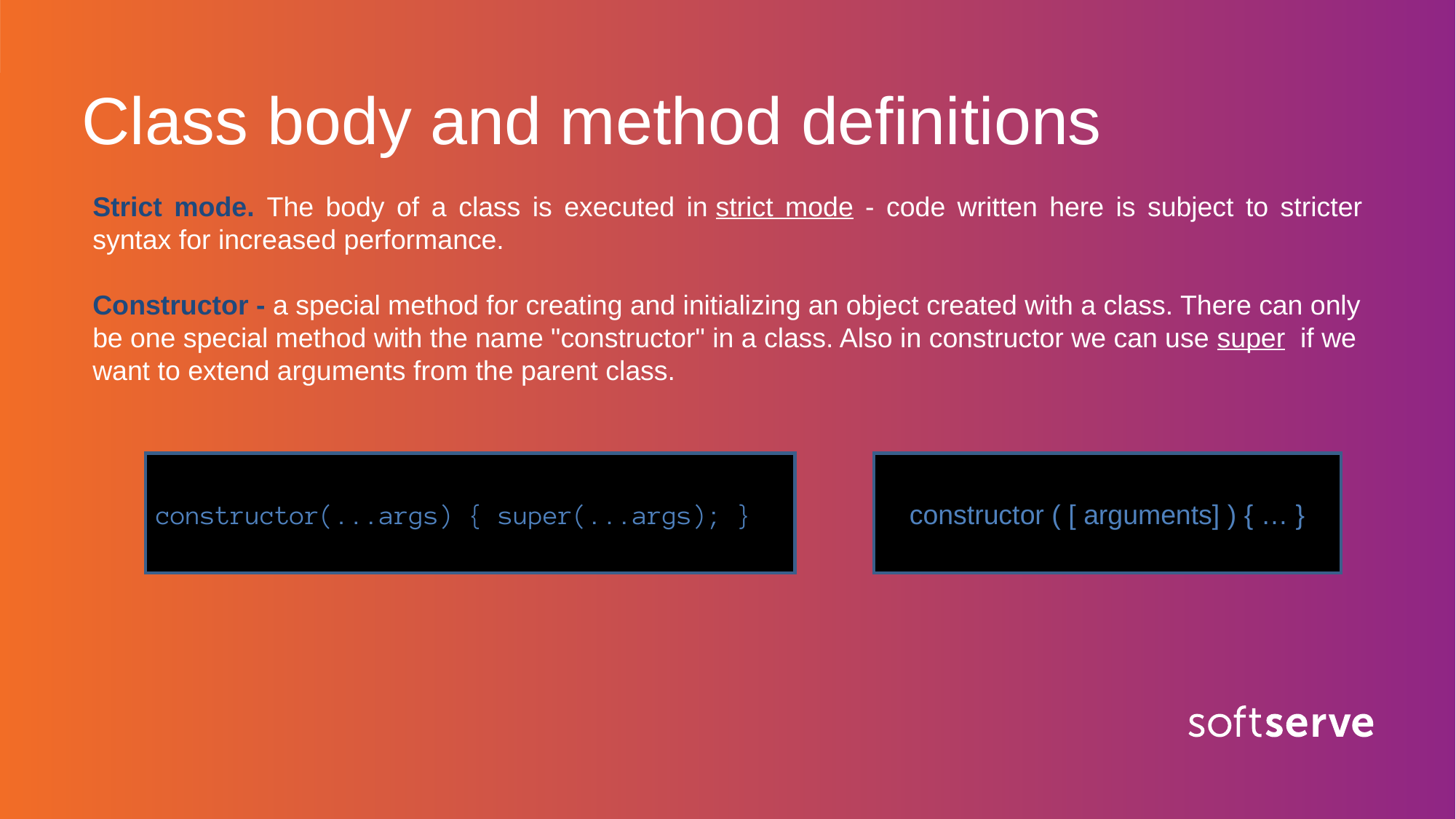

Class body and method definitions
Strict mode. The body of a class is executed in strict mode - code written here is subject to stricter syntax for increased performance.

Constructor - a special method for creating and initializing an object created with a class. There can only be one special method with the name "constructor" in a class. Also in constructor we can use super  if we want to extend arguments from the parent class.
constructor(...args) { super(...args); }
constructor ( [ arguments] ) { … }